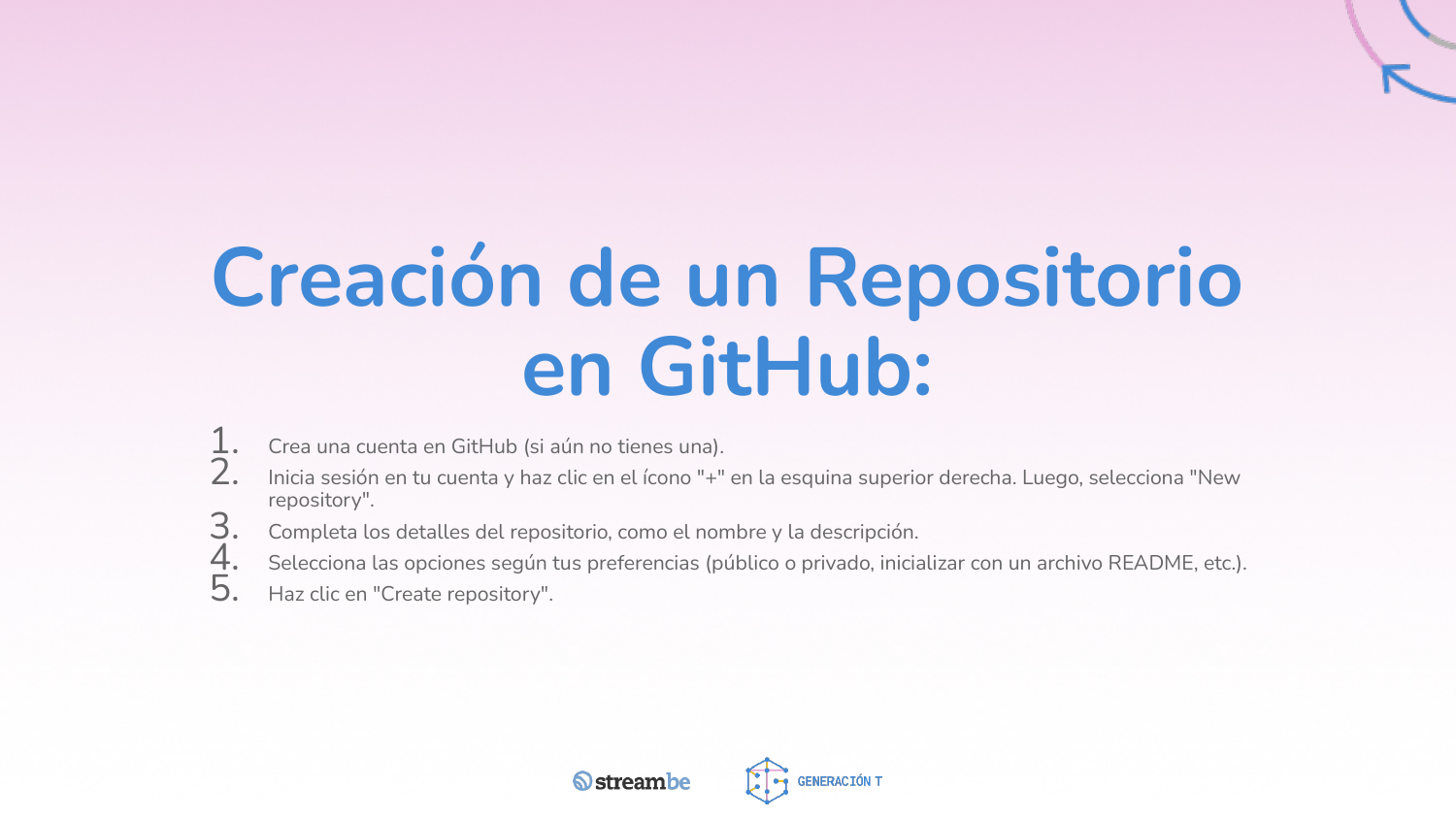

# Creación de un Repositorio en GitHub:
Crea una cuenta en GitHub (si aún no tienes una).
Inicia sesión en tu cuenta y haz clic en el ícono "+" en la esquina superior derecha. Luego, selecciona "New repository".
Completa los detalles del repositorio, como el nombre y la descripción.
Selecciona las opciones según tus preferencias (público o privado, inicializar con un archivo README, etc.).
Haz clic en "Create repository".